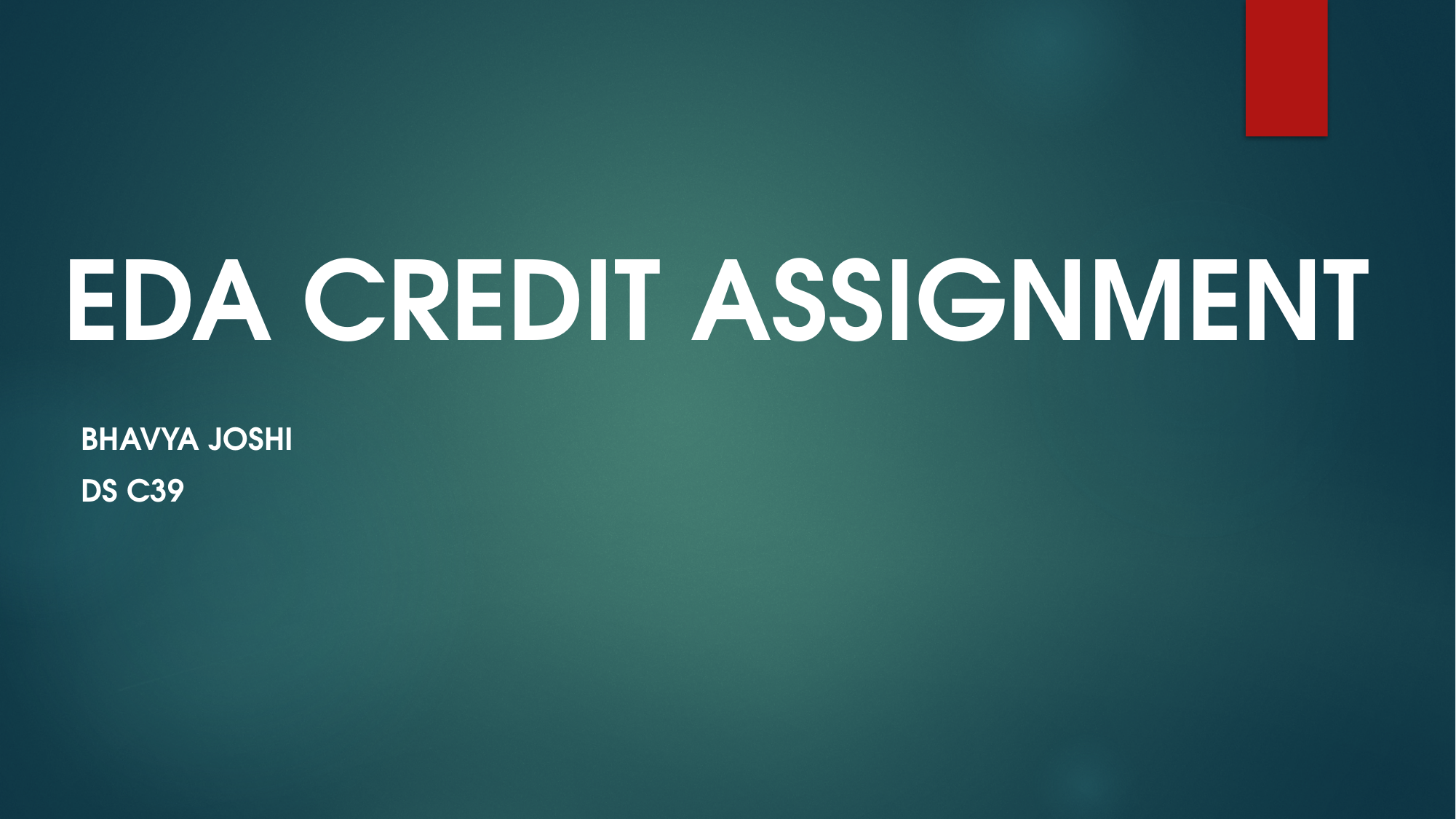

# EDA CREDIT ASSIGNMENT
BHAVYA JOSHI
DS C39